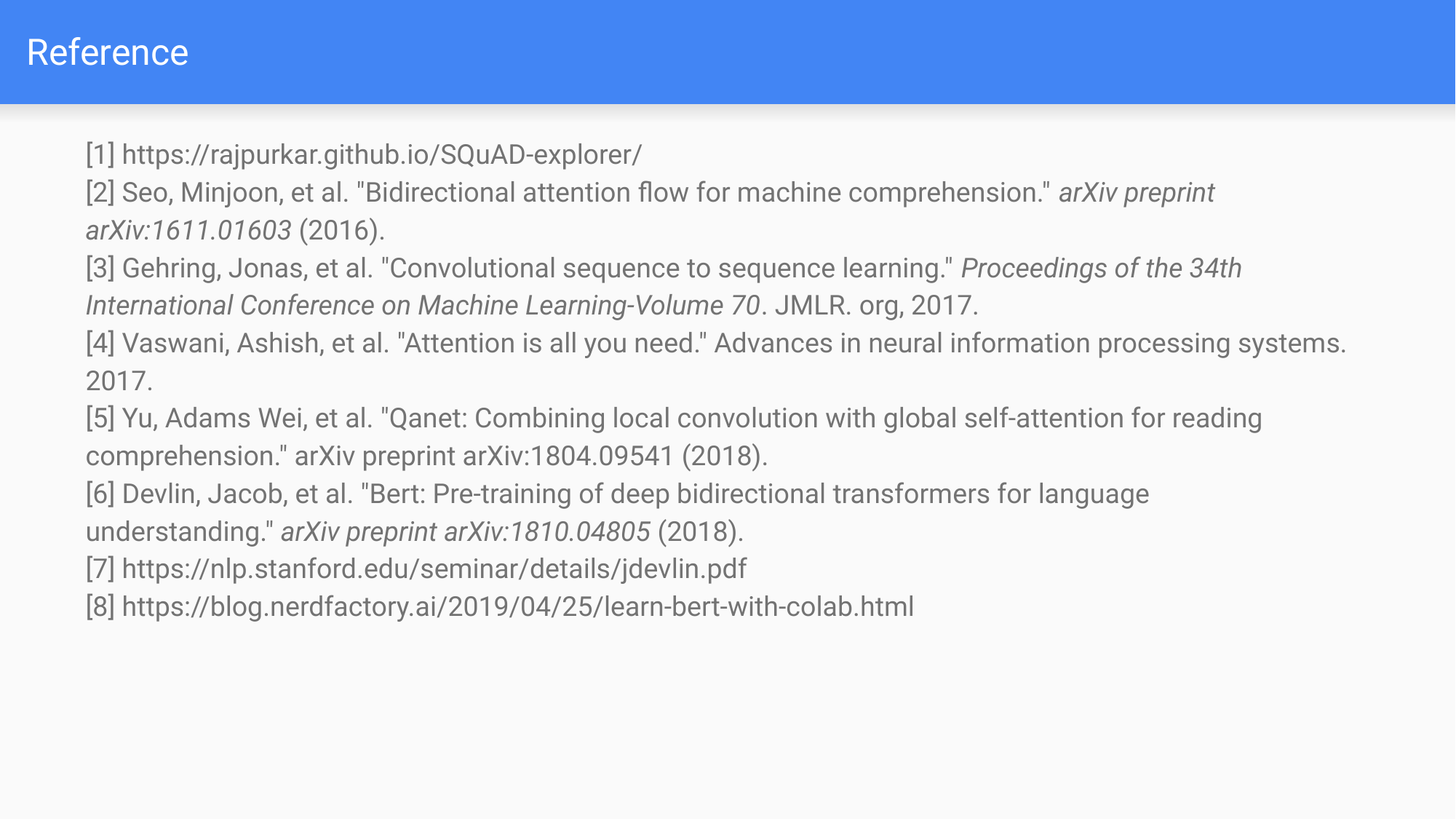

# Reference
[1] https://rajpurkar.github.io/SQuAD-explorer/
[2] Seo, Minjoon, et al. "Bidirectional attention flow for machine comprehension." arXiv preprint arXiv:1611.01603 (2016).
[3] Gehring, Jonas, et al. "Convolutional sequence to sequence learning." Proceedings of the 34th International Conference on Machine Learning-Volume 70. JMLR. org, 2017.
[4] Vaswani, Ashish, et al. "Attention is all you need." Advances in neural information processing systems. 2017.
[5] Yu, Adams Wei, et al. "Qanet: Combining local convolution with global self-attention for reading comprehension." arXiv preprint arXiv:1804.09541 (2018).
[6] Devlin, Jacob, et al. "Bert: Pre-training of deep bidirectional transformers for language understanding." arXiv preprint arXiv:1810.04805 (2018).
[7] https://nlp.stanford.edu/seminar/details/jdevlin.pdf
[8] https://blog.nerdfactory.ai/2019/04/25/learn-bert-with-colab.html